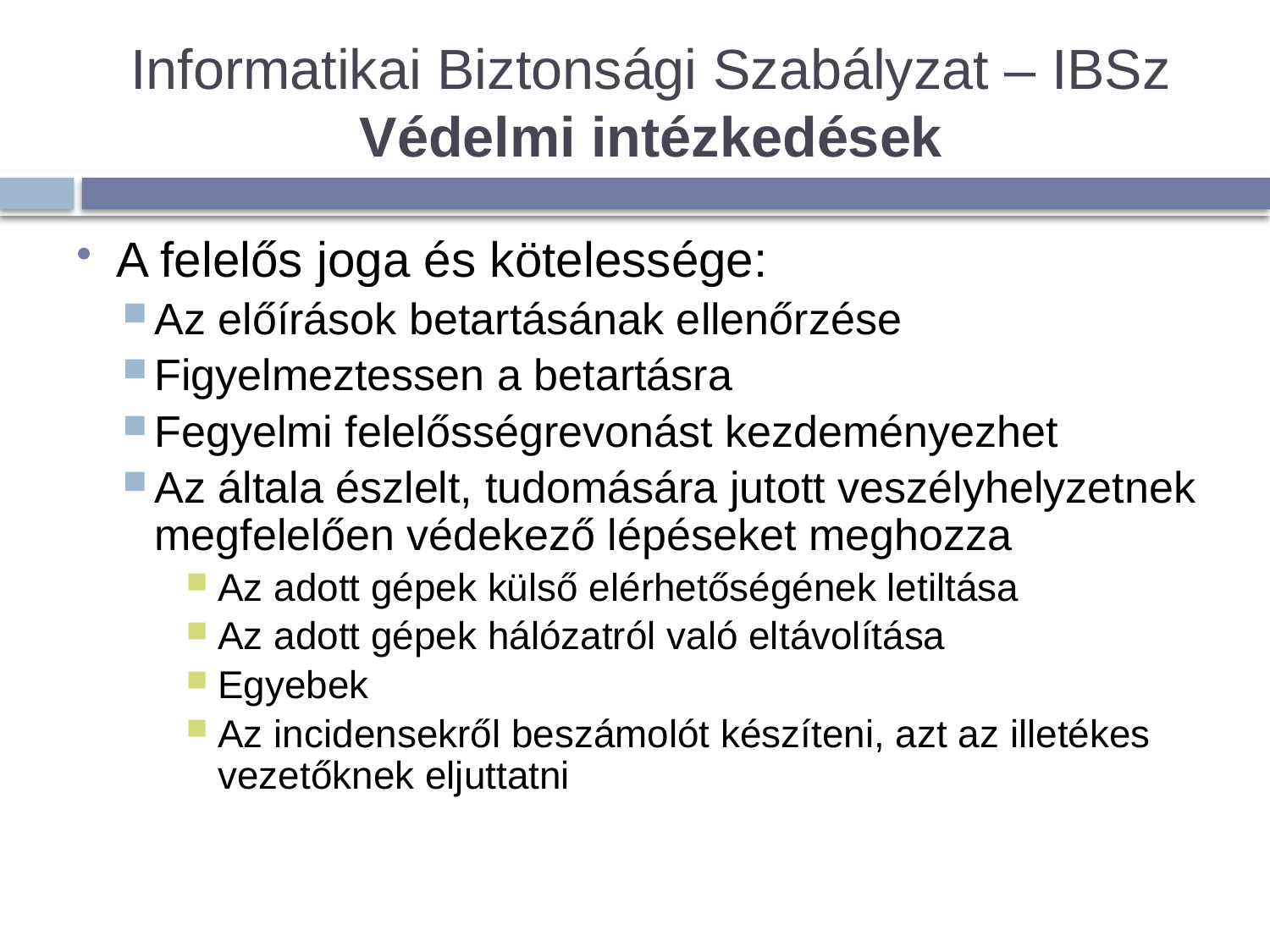

# Informatikai Biztonsági Szabályzat – IBSz Védelmi intézkedések
A felelős joga és kötelessége:
Az előírások betartásának ellenőrzése
Figyelmeztessen a betartásra
Fegyelmi felelősségrevonást kezdeményezhet
Az általa észlelt, tudomására jutott veszélyhelyzetnek megfelelően védekező lépéseket meghozza
Az adott gépek külső elérhetőségének letiltása
Az adott gépek hálózatról való eltávolítása
Egyebek
Az incidensekről beszámolót készíteni, azt az illetékes vezetőknek eljuttatni